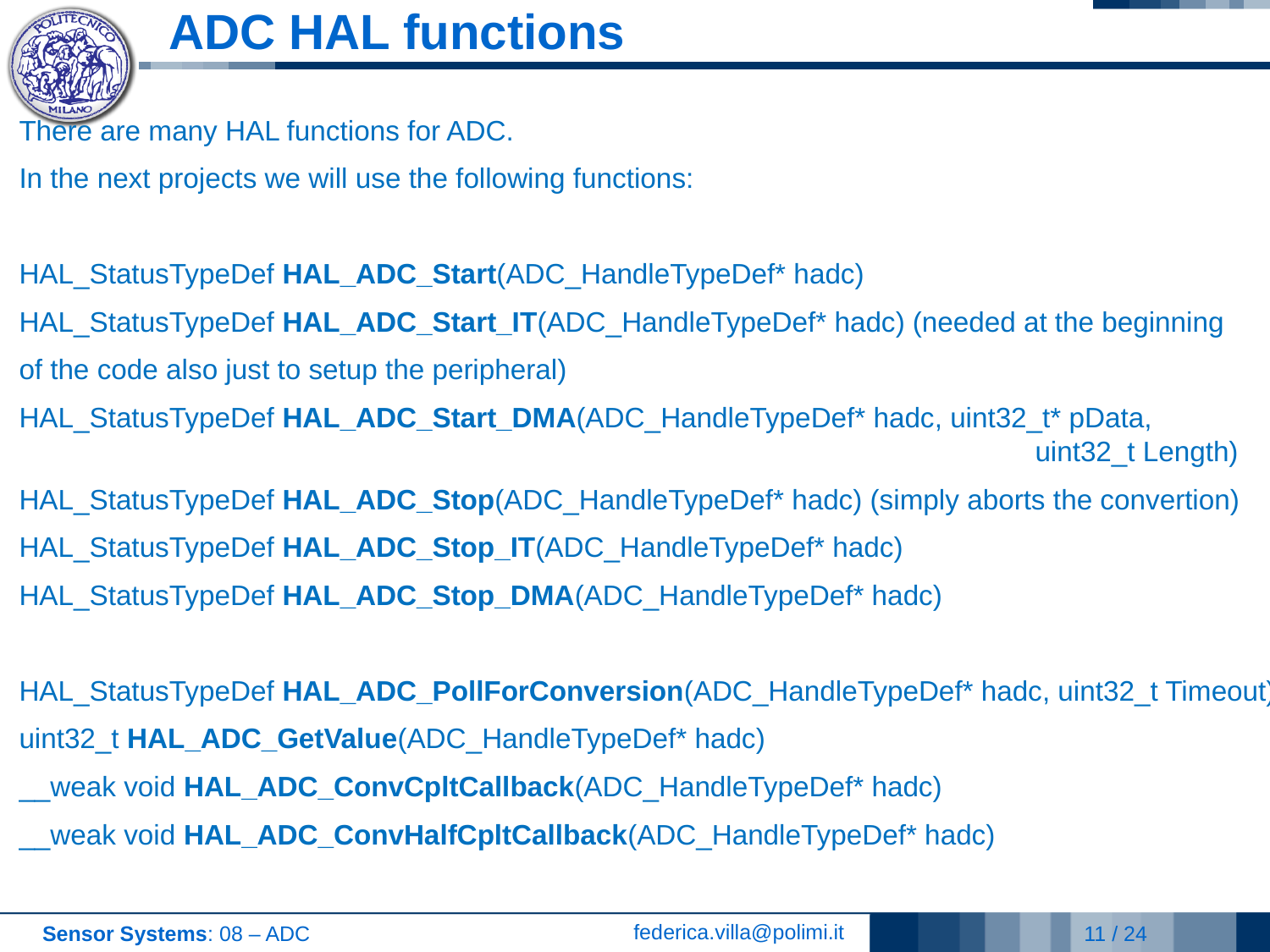

# ADC HAL functions
There are many HAL functions for ADC.
In the next projects we will use the following functions:

HAL_StatusTypeDef HAL_ADC_Start(ADC_HandleTypeDef* hadc)
HAL_StatusTypeDef HAL_ADC_Start_IT(ADC_HandleTypeDef* hadc) (needed at the beginning
of the code also just to setup the peripheral)
HAL_StatusTypeDef HAL_ADC_Start_DMA(ADC_HandleTypeDef* hadc, uint32_t* pData,
								uint32_t Length)
HAL_StatusTypeDef HAL_ADC_Stop(ADC_HandleTypeDef* hadc) (simply aborts the convertion)
HAL_StatusTypeDef HAL_ADC_Stop_IT(ADC_HandleTypeDef* hadc)
HAL_StatusTypeDef HAL_ADC_Stop_DMA(ADC_HandleTypeDef* hadc)

HAL_StatusTypeDef HAL_ADC_PollForConversion(ADC_HandleTypeDef* hadc, uint32_t Timeout)
uint32_t HAL_ADC_GetValue(ADC_HandleTypeDef* hadc)
__weak void HAL_ADC_ConvCpltCallback(ADC_HandleTypeDef* hadc)
__weak void HAL_ADC_ConvHalfCpltCallback(ADC_HandleTypeDef* hadc)